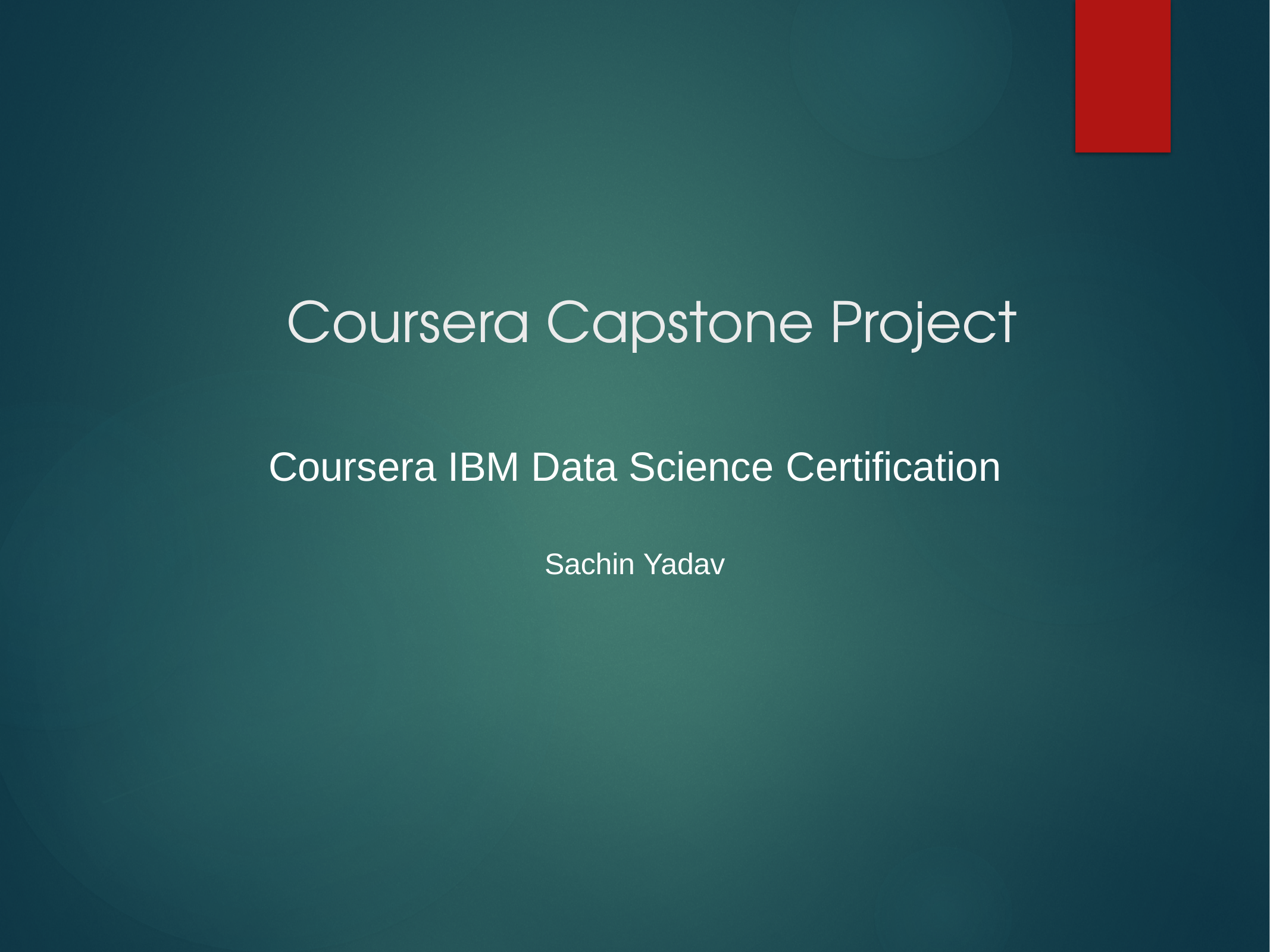

# Coursera Capstone Project
Coursera IBM Data Science Certification

Sachin Yadav